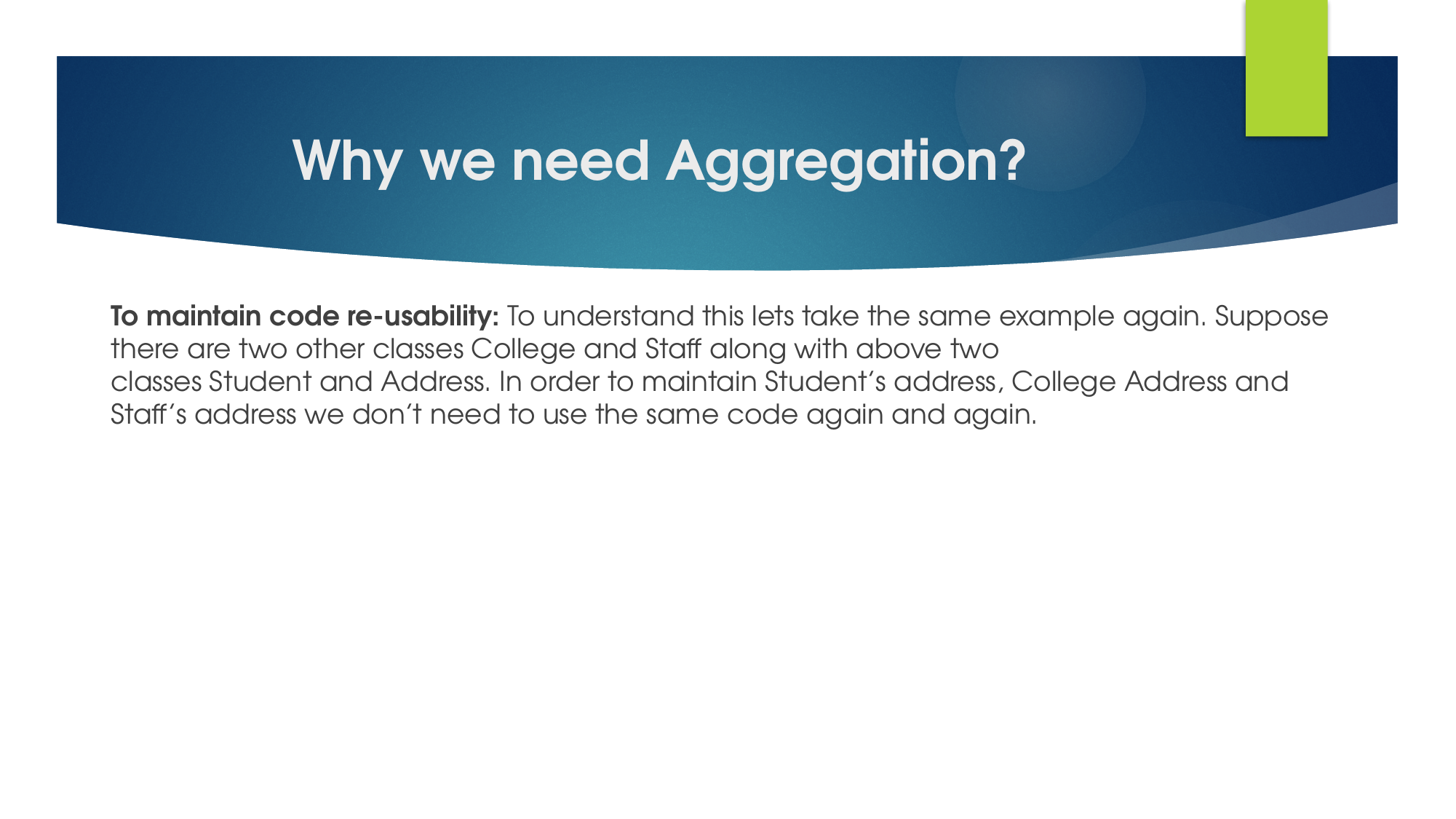

# Why we need Aggregation?
To maintain code re-usability: To understand this lets take the same example again. Suppose there are two other classes College and Staff along with above two classes Student and Address. In order to maintain Student’s address, College Address and Staff’s address we don’t need to use the same code again and again.